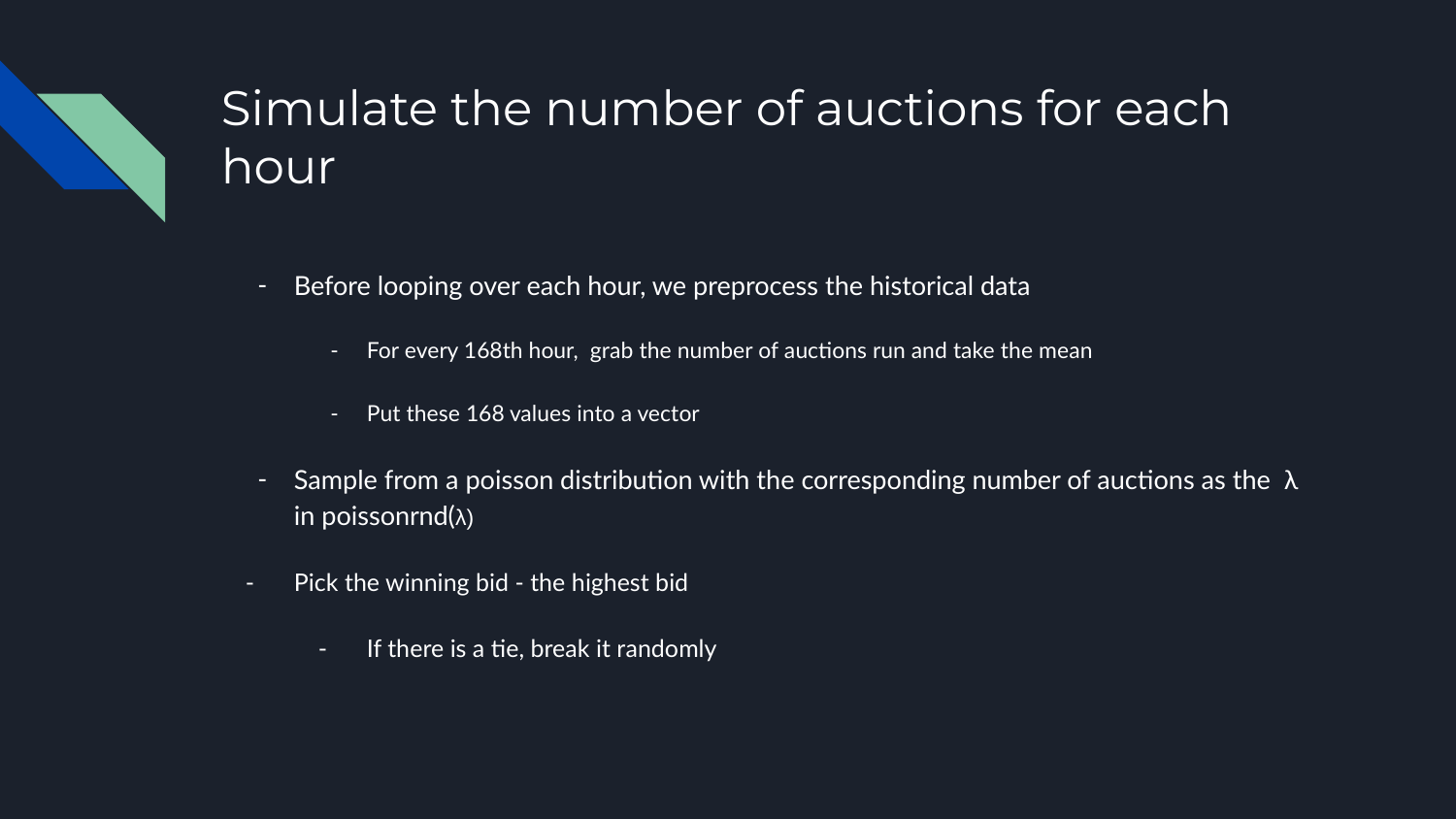

# Simulate the number of auctions for each hour
Before looping over each hour, we preprocess the historical data
For every 168th hour,  grab the number of auctions run and take the mean
Put these 168 values into a vector
Sample from a poisson distribution with the corresponding number of auctions as the  λ in poissonrnd(λ)
Pick the winning bid - the highest bid
If there is a tie, break it randomly